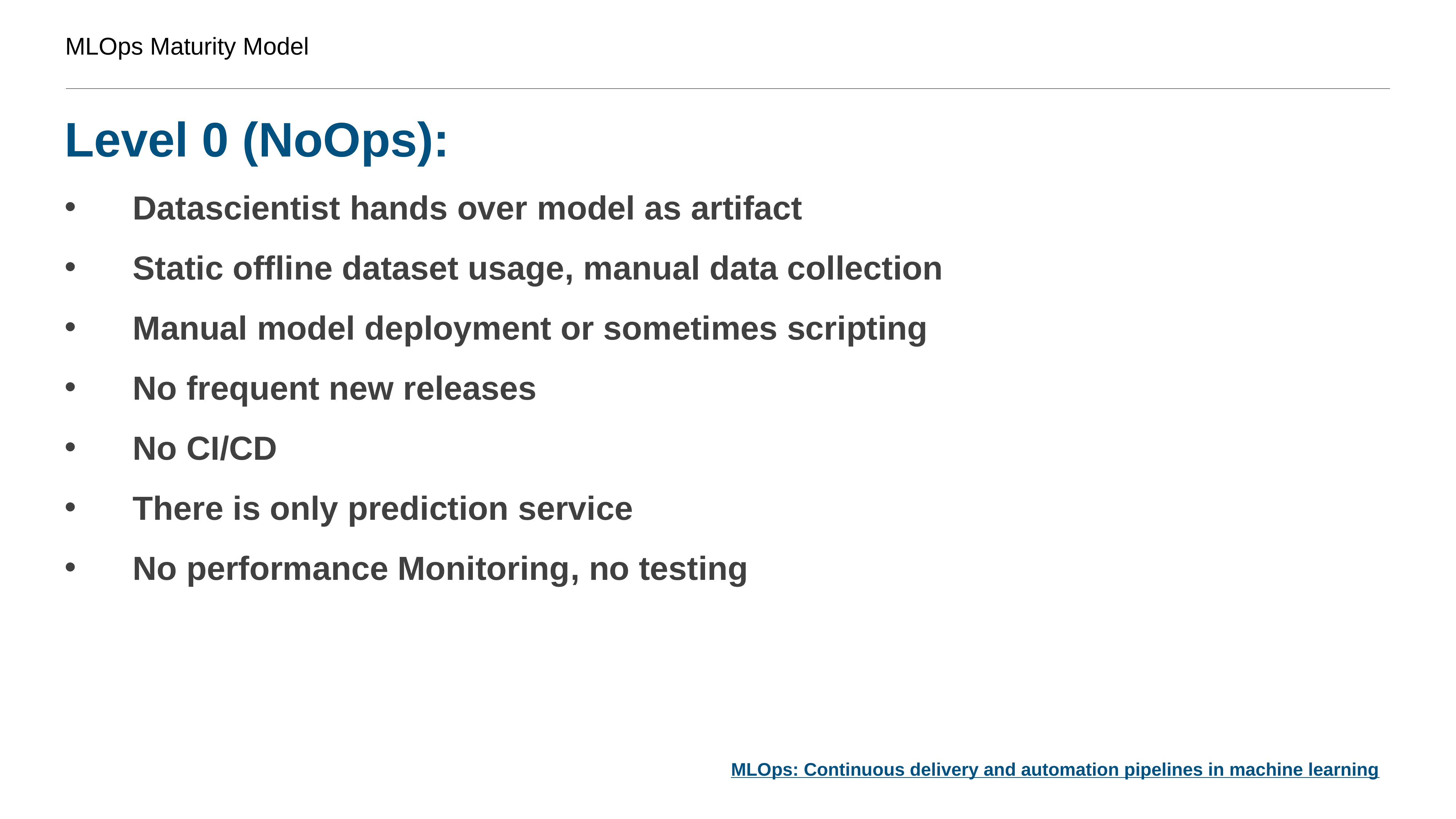

MLOps Maturity Model
Level 0 (NoOps):
Datascientist hands over model as artifact
Static offline dataset usage, manual data collection
Manual model deployment or sometimes scripting
No frequent new releases
No CI/CD
There is only prediction service
No performance Monitoring, no testing
MLOps: Continuous delivery and automation pipelines in machine learning